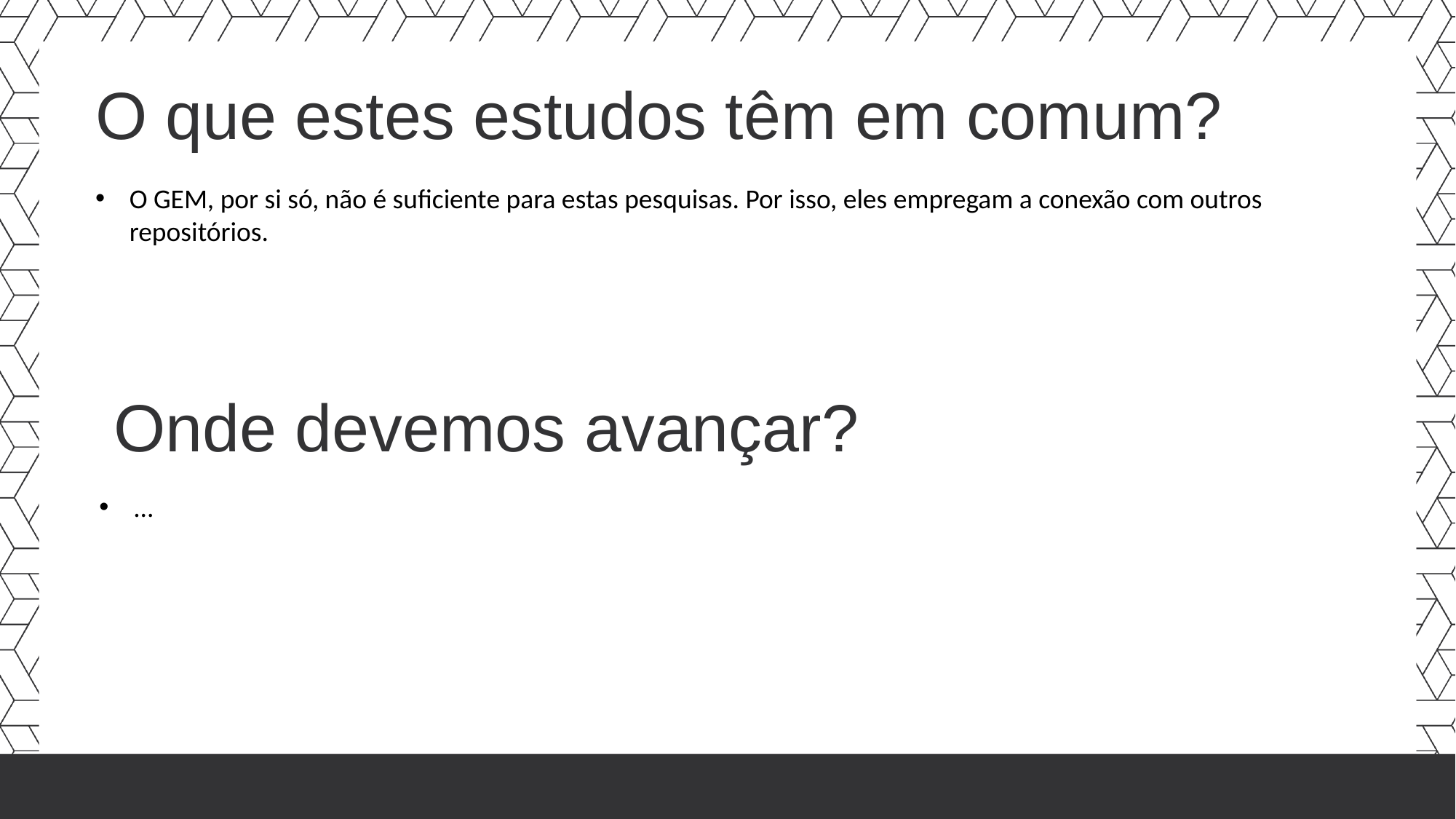

# O que estes estudos têm em comum?
O GEM, por si só, não é suficiente para estas pesquisas. Por isso, eles empregam a conexão com outros repositórios.
 Onde devemos avançar?
...